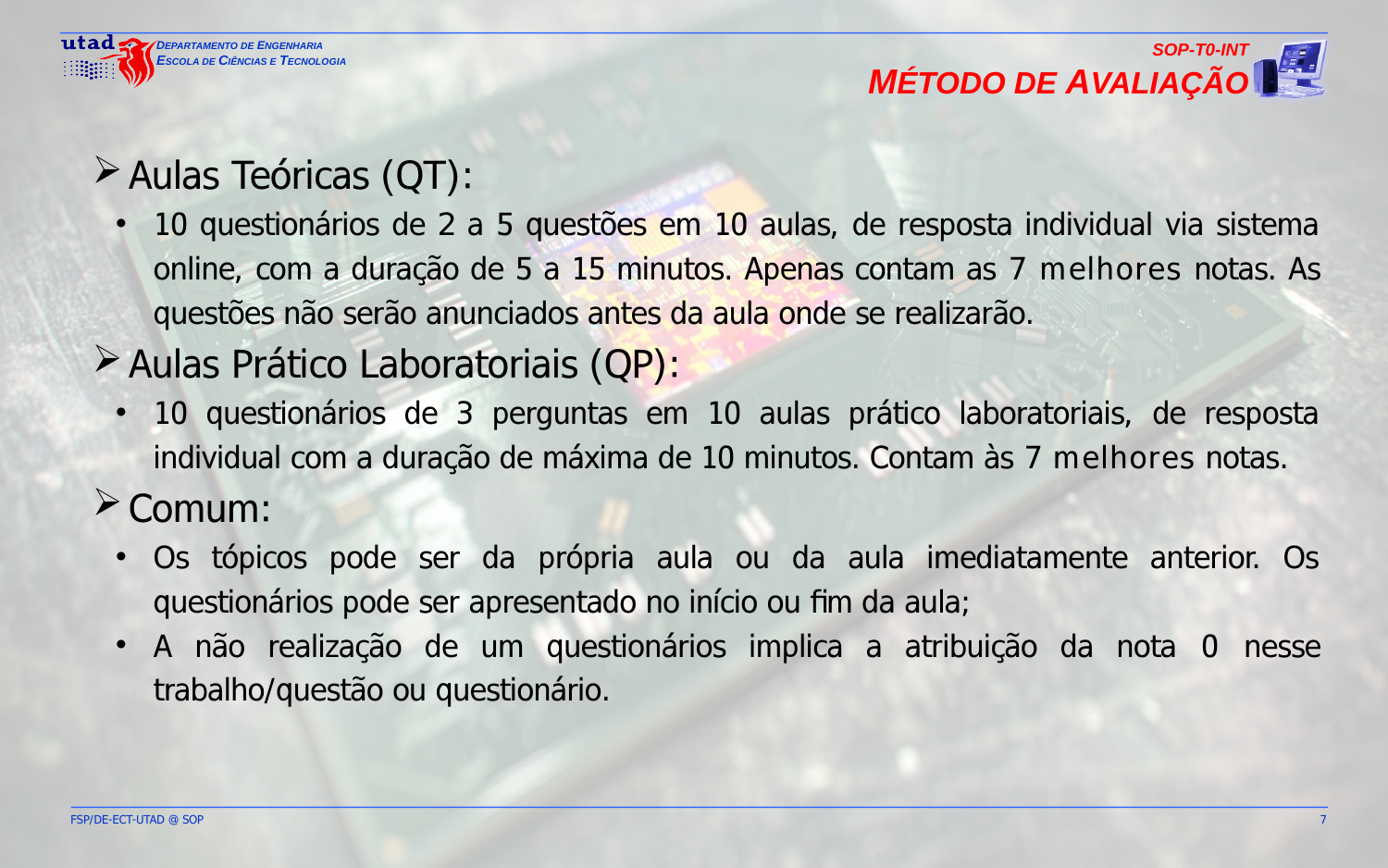

SOP-T0-INT
MÉTODO DE AVALIAÇÃO
Aulas Teóricas (QT):
10 questionários de 2 a 5 questões em 10 aulas, de resposta individual via sistema online, com a duração de 5 a 15 minutos. Apenas contam as 7 melhores notas. As questões não serão anunciados antes da aula onde se realizarão.
Aulas Prático Laboratoriais (QP):
10 questionários de 3 perguntas em 10 aulas prático laboratoriais, de resposta individual com a duração de máxima de 10 minutos. Contam às 7 melhores notas.
Comum:
Os tópicos pode ser da própria aula ou da aula imediatamente anterior. Os questionários pode ser apresentado no início ou fim da aula;
A não realização de um questionários implica a atribuição da nota 0 nesse trabalho/questão ou questionário.